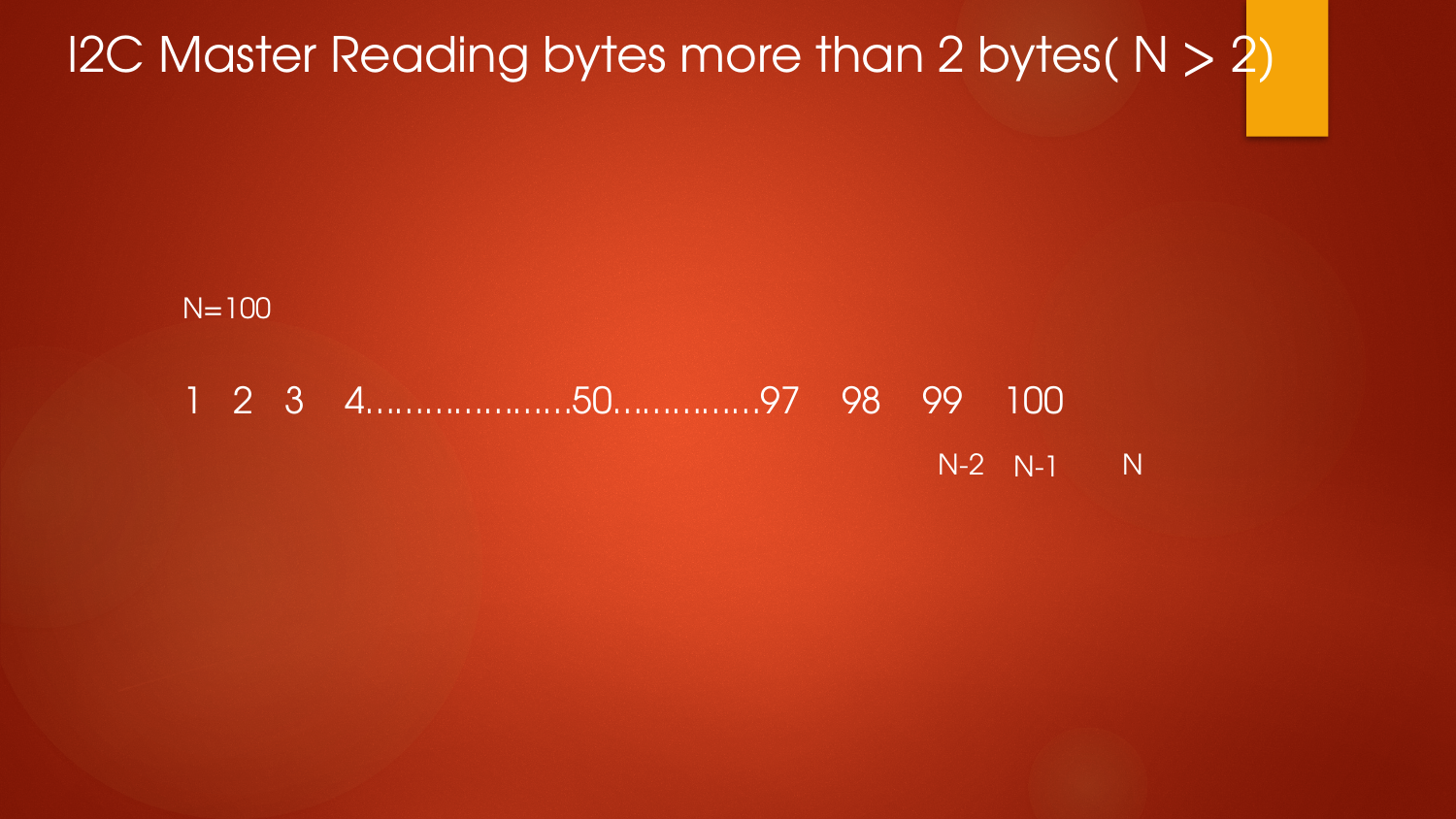

I2C Master Reading bytes more than 2 bytes( N > 2)
N=100
1   2   3    4…………………50……………97    98    99    100
N-2
N
N-1